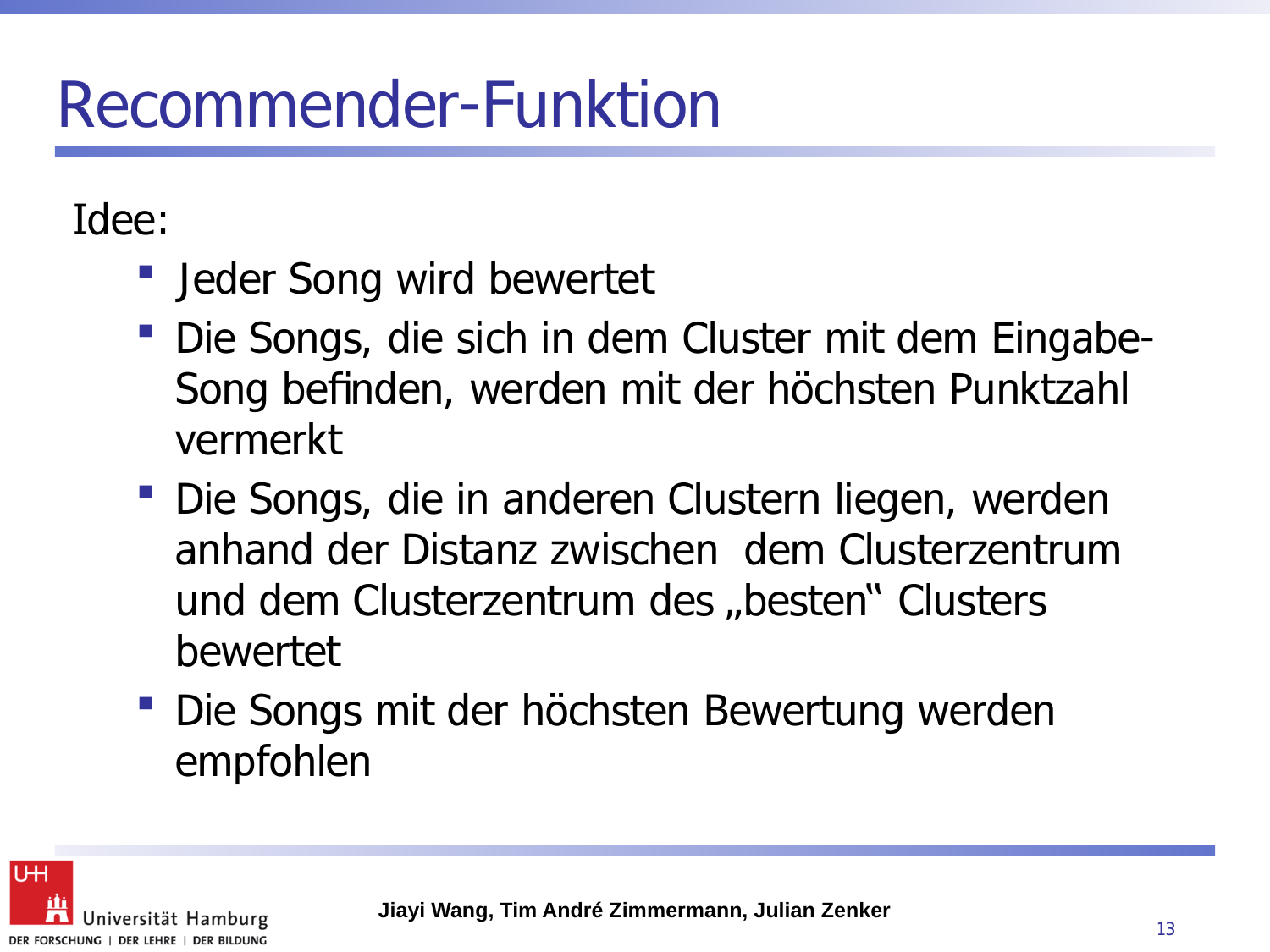

# Recommender-Funktion
Idee:
Jeder Song wird bewertet
Die Songs, die sich in dem Cluster mit dem Eingabe-Song befinden, werden mit der höchsten Punktzahl vermerkt
Die Songs, die in anderen Clustern liegen, werden anhand der Distanz zwischen  dem Clusterzentrum und dem Clusterzentrum des „besten“ Clusters bewertet
Die Songs mit der höchsten Bewertung werden empfohlen
Jiayi Wang, Tim André Zimmermann, Julian Zenker